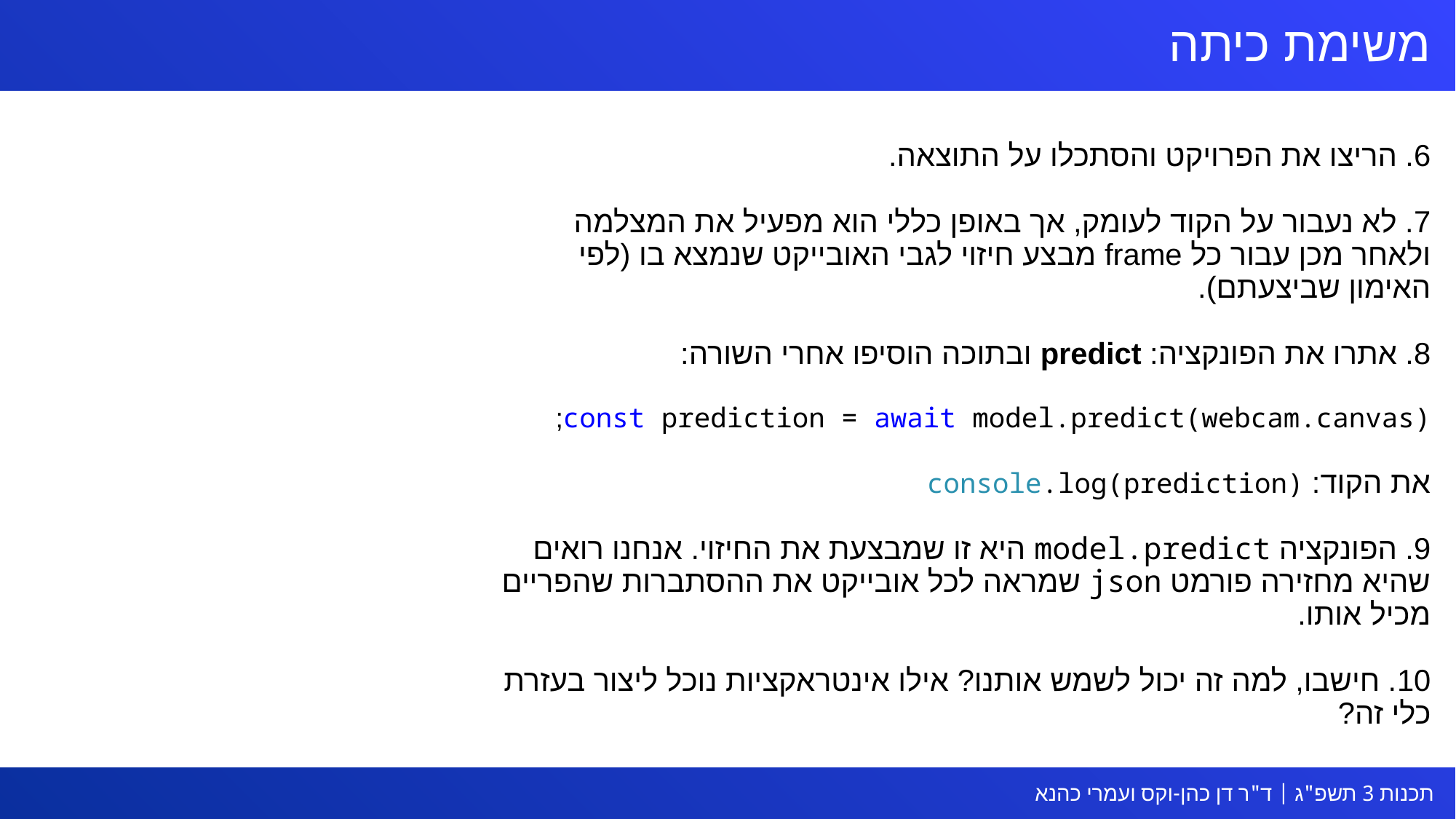

# משימת כיתה
6. הריצו את הפרויקט והסתכלו על התוצאה.
7. לא נעבור על הקוד לעומק, אך באופן כללי הוא מפעיל את המצלמה ולאחר מכן עבור כל frame מבצע חיזוי לגבי האובייקט שנמצא בו (לפי האימון שביצעתם).
8. אתרו את הפונקציה: predict ובתוכה הוסיפו אחרי השורה:
const prediction = await model.predict(webcam.canvas);
את הקוד: console.log(prediction)
9. הפונקציה model.predict היא זו שמבצעת את החיזוי. אנחנו רואים שהיא מחזירה פורמט json שמראה לכל אובייקט את ההסתברות שהפריים מכיל אותו.
10. חישבו, למה זה יכול לשמש אותנו? אילו אינטראקציות נוכל ליצור בעזרת כלי זה?